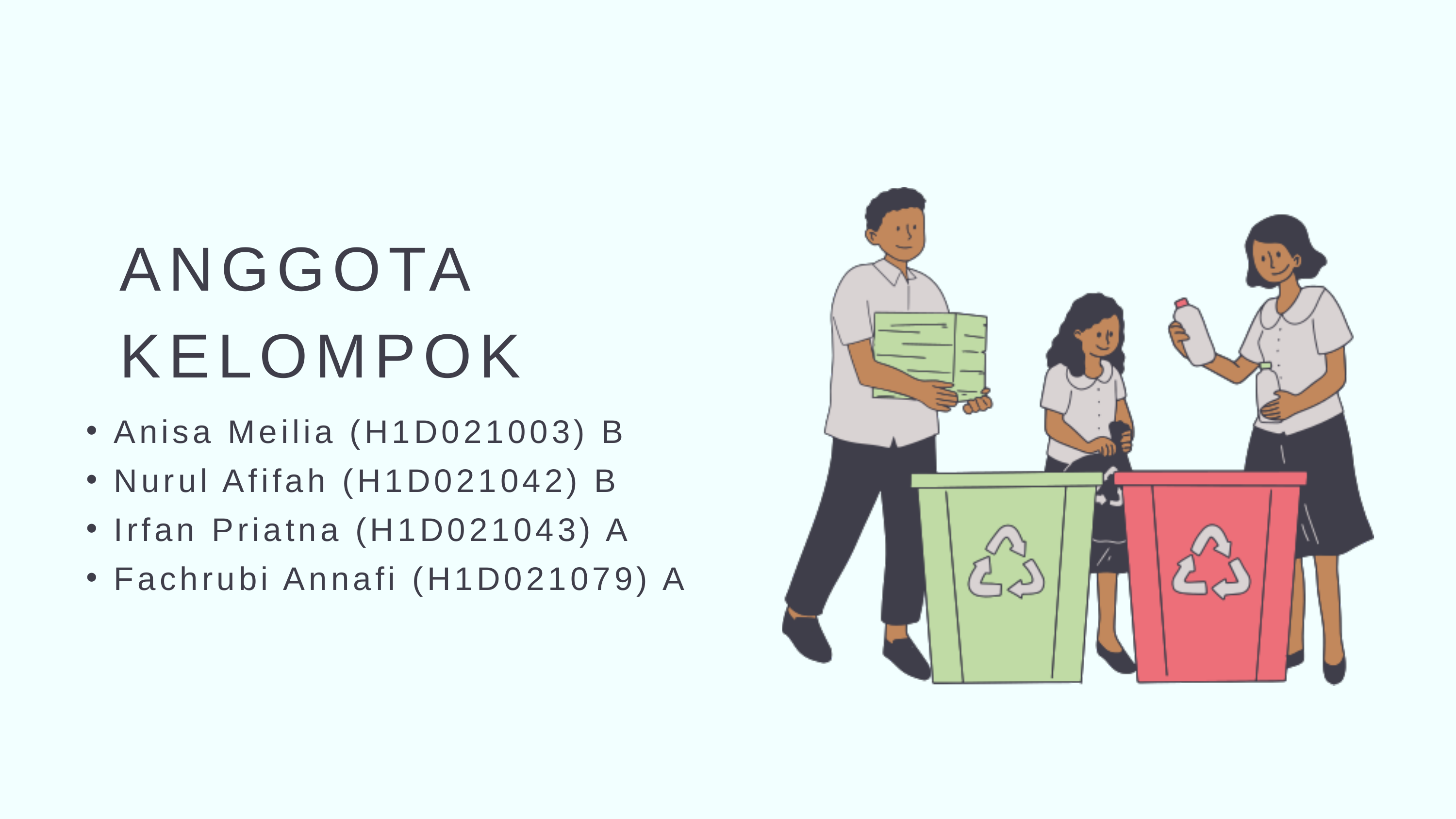

ANGGOTA KELOMPOK
Anisa Meilia (H1D021003) B
Nurul Afifah (H1D021042) B
Irfan Priatna (H1D021043) A
Fachrubi Annafi (H1D021079) A